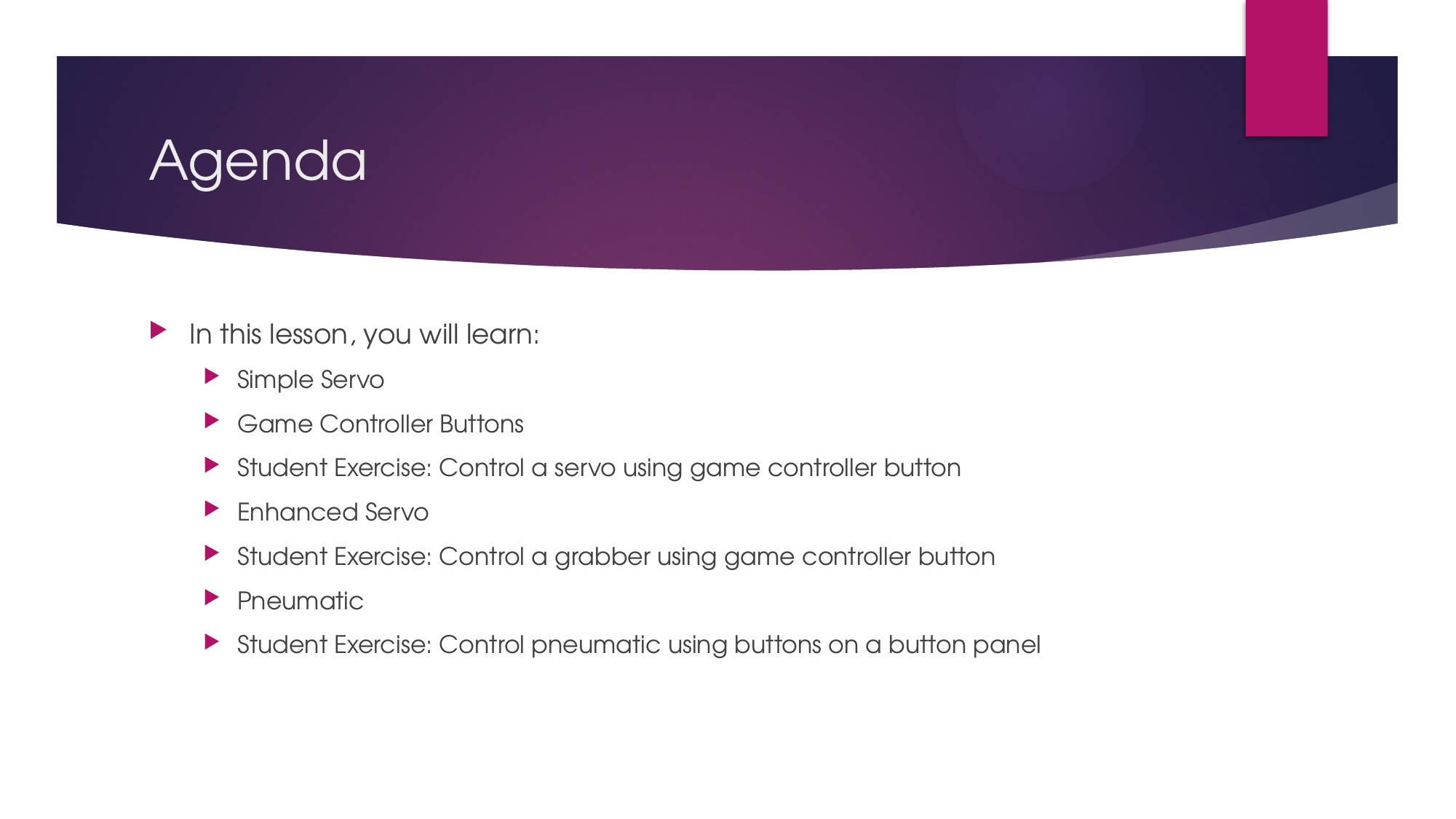

# Agenda
In this lesson, you will learn:
Simple Servo
Game Controller Buttons
Student Exercise: Control a servo using game controller button
Enhanced Servo
Student Exercise: Control a grabber using game controller button
Pneumatic
Student Exercise: Control pneumatic using buttons on a button panel